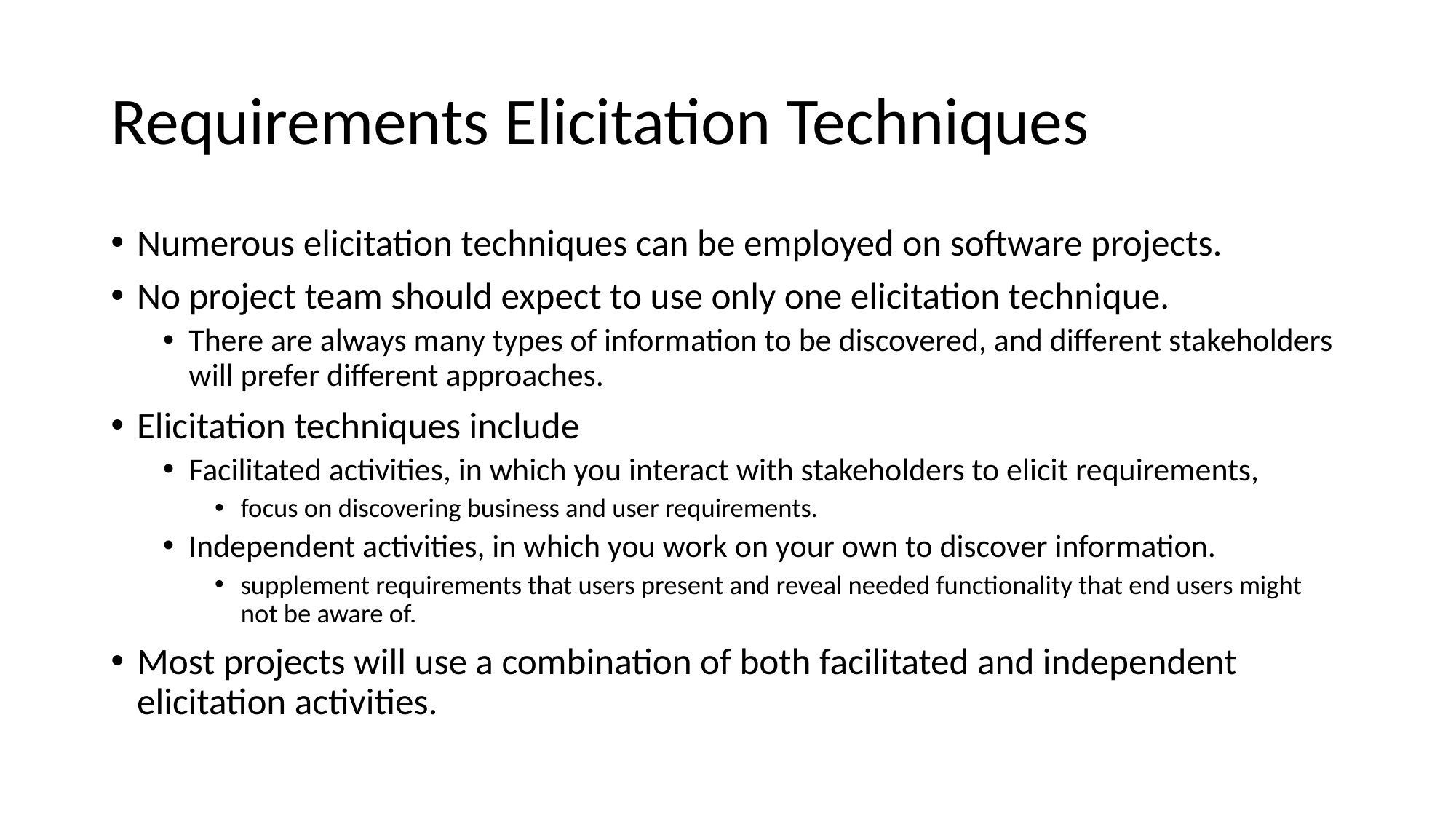

# Requirements Elicitation Techniques
Numerous elicitation techniques can be employed on software projects.
No project team should expect to use only one elicitation technique.
There are always many types of information to be discovered, and different stakeholders will prefer different approaches.
Elicitation techniques include
Facilitated activities, in which you interact with stakeholders to elicit requirements,
focus on discovering business and user requirements.
Independent activities, in which you work on your own to discover information.
supplement requirements that users present and reveal needed functionality that end users might not be aware of.
Most projects will use a combination of both facilitated and independent elicitation activities.